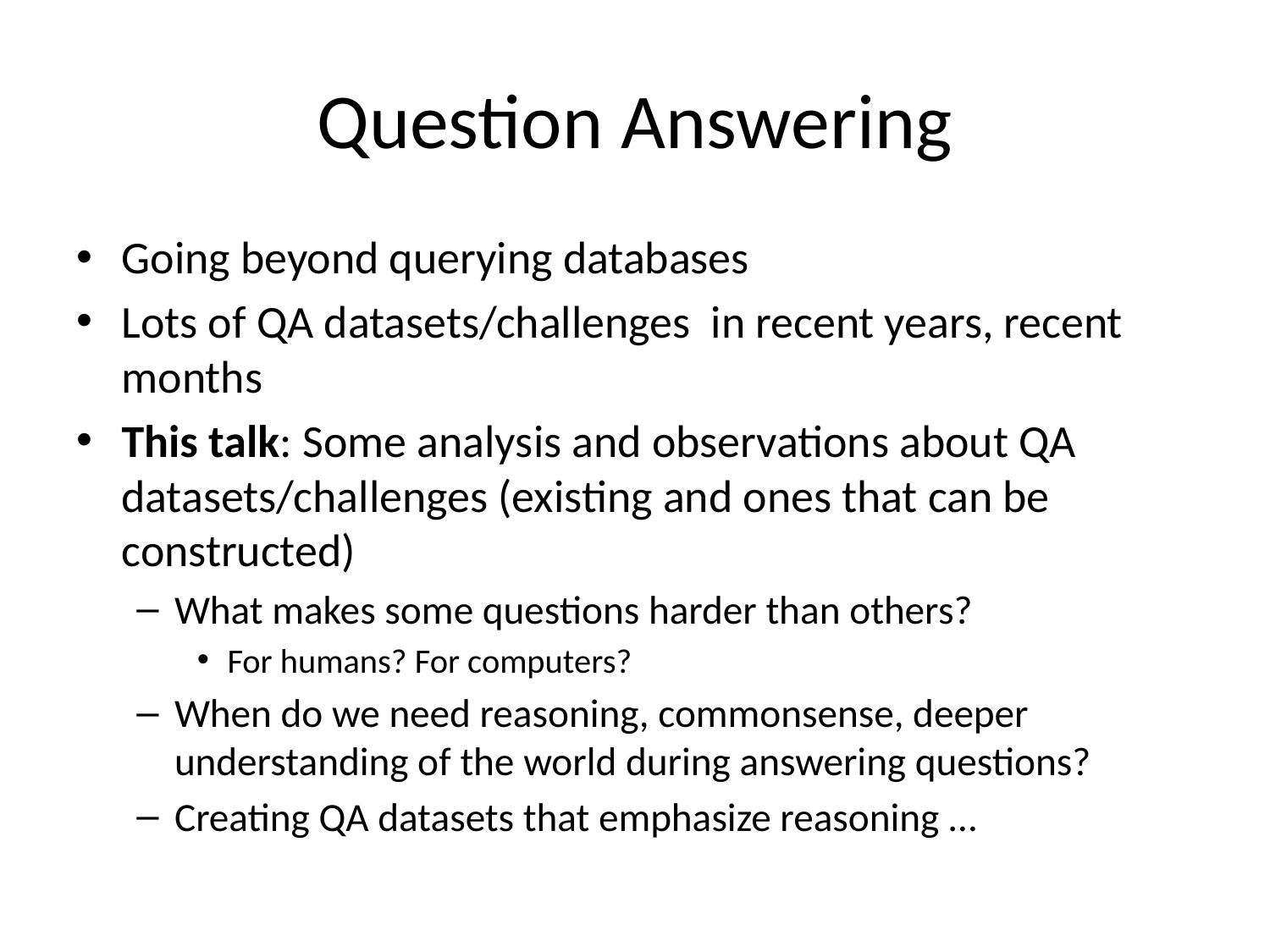

# Question Answering
Going beyond querying databases
Lots of QA datasets/challenges  in recent years, recent months
This talk: Some analysis and observations about QA datasets/challenges (existing and ones that can be constructed)
What makes some questions harder than others?
For humans? For computers?
When do we need reasoning, commonsense, deeper understanding of the world during answering questions?
Creating QA datasets that emphasize reasoning …